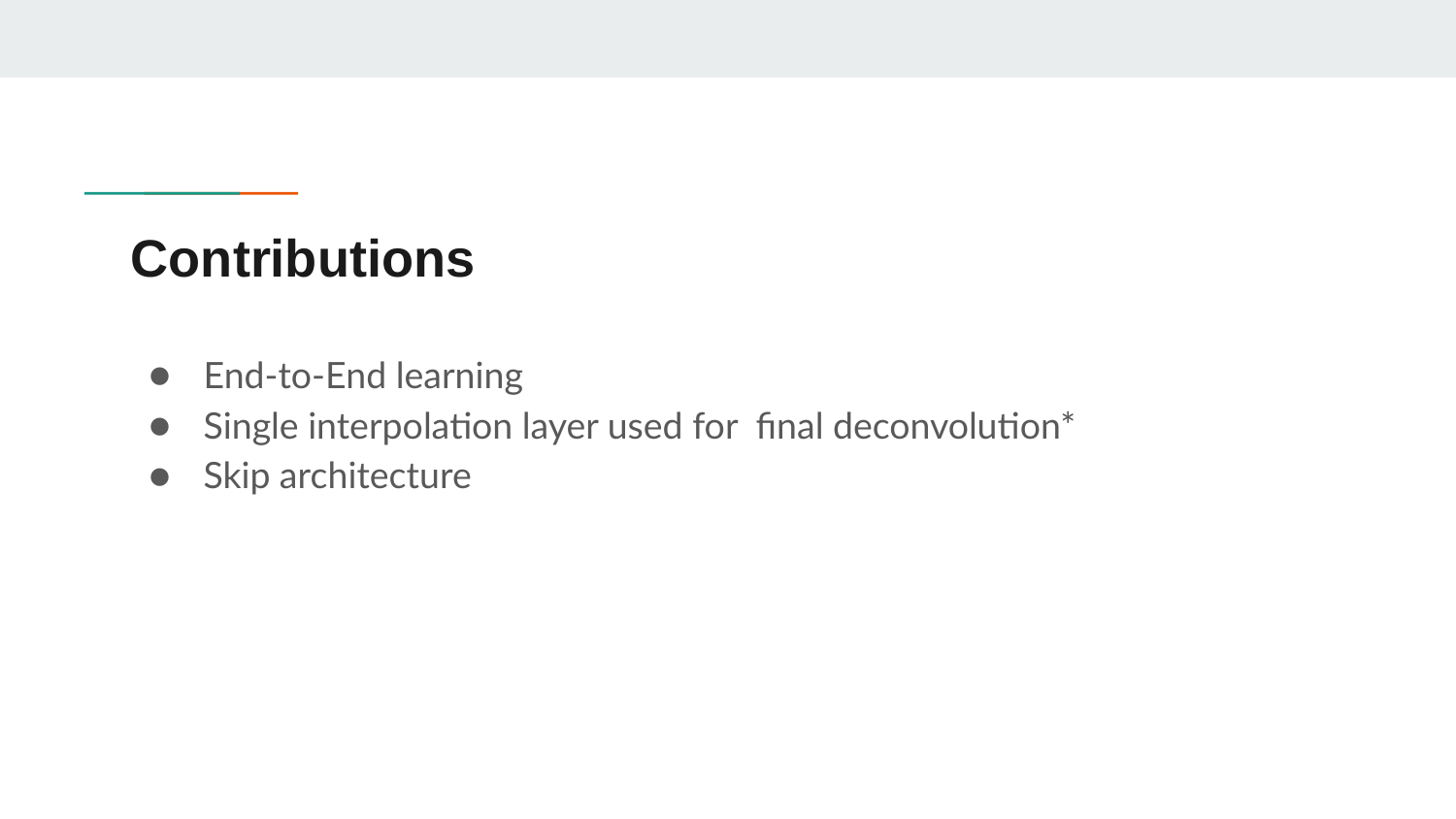

# Contributions
End-to-End learning
Single interpolation layer used for  final deconvolution*
Skip architecture